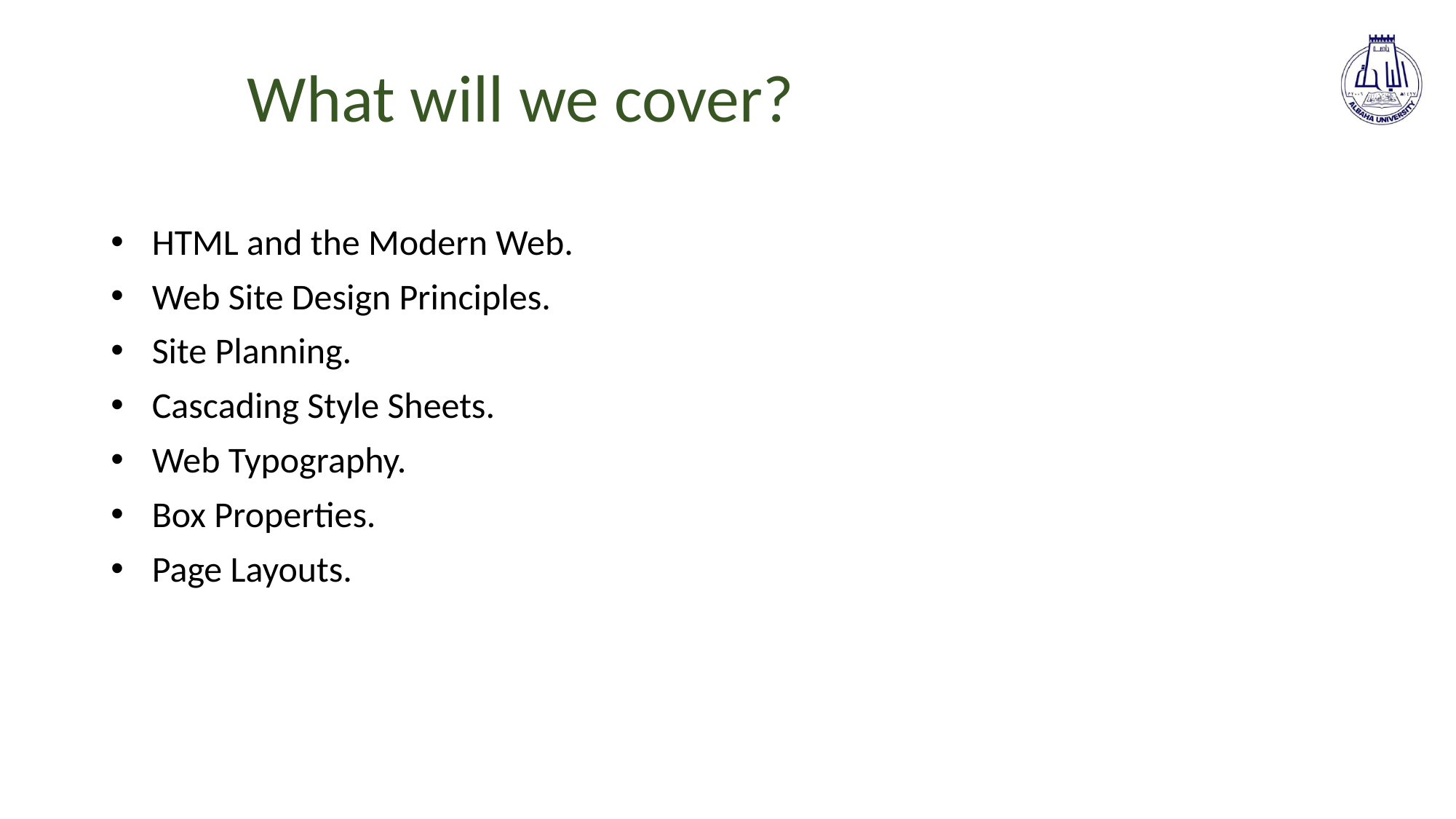

# What will we cover?
HTML and the Modern Web.
Web Site Design Principles.
Site Planning.
Cascading Style Sheets.
Web Typography.
Box Properties.
Page Layouts.